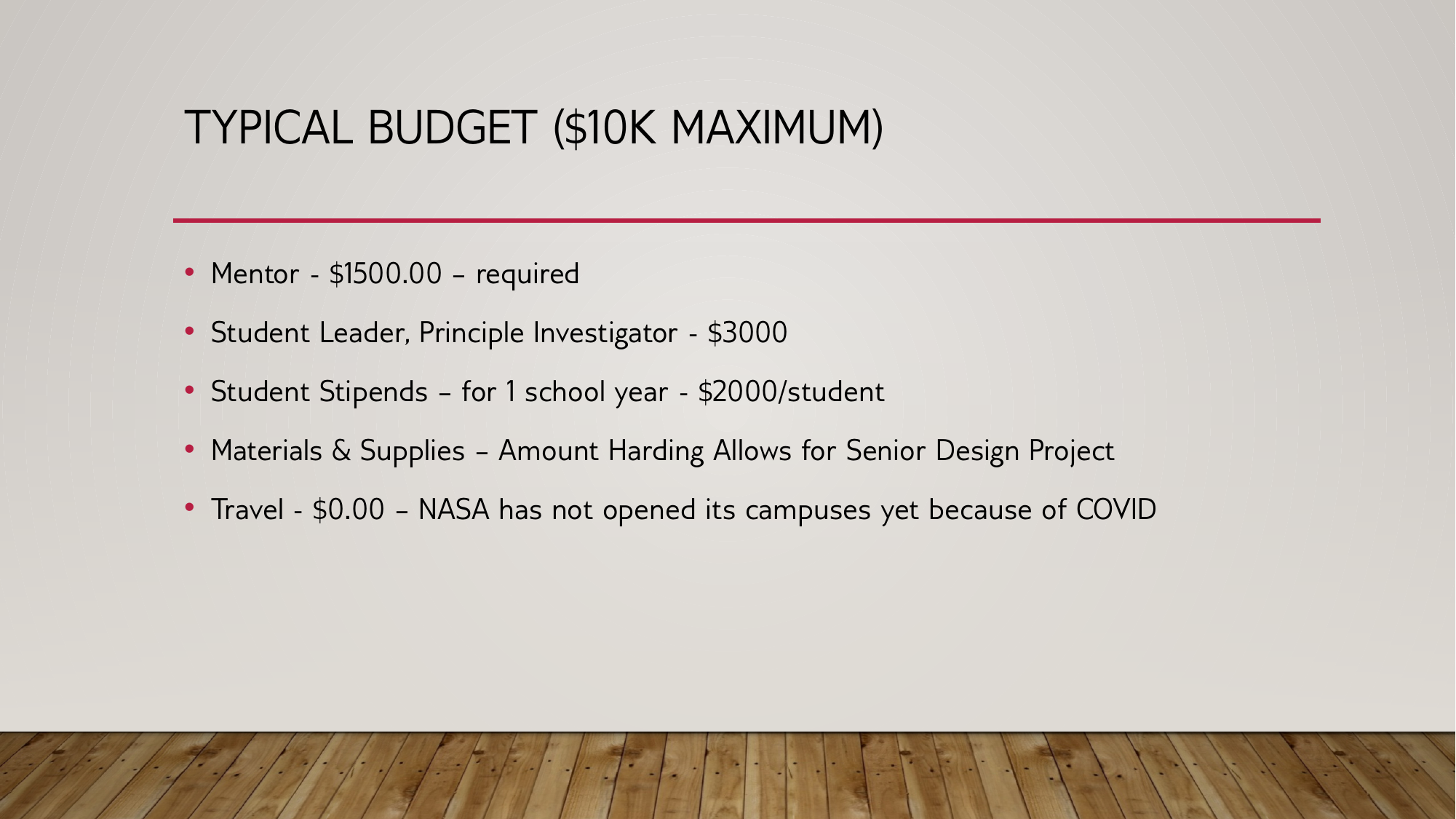

# Typical budget ($10K Maximum)
Mentor - $1500.00 – required
Student Leader, Principle Investigator - $3000
Student Stipends – for 1 school year - $2000/student
Materials & Supplies – Amount Harding Allows for Senior Design Project
Travel - $0.00 – NASA has not opened its campuses yet because of COVID